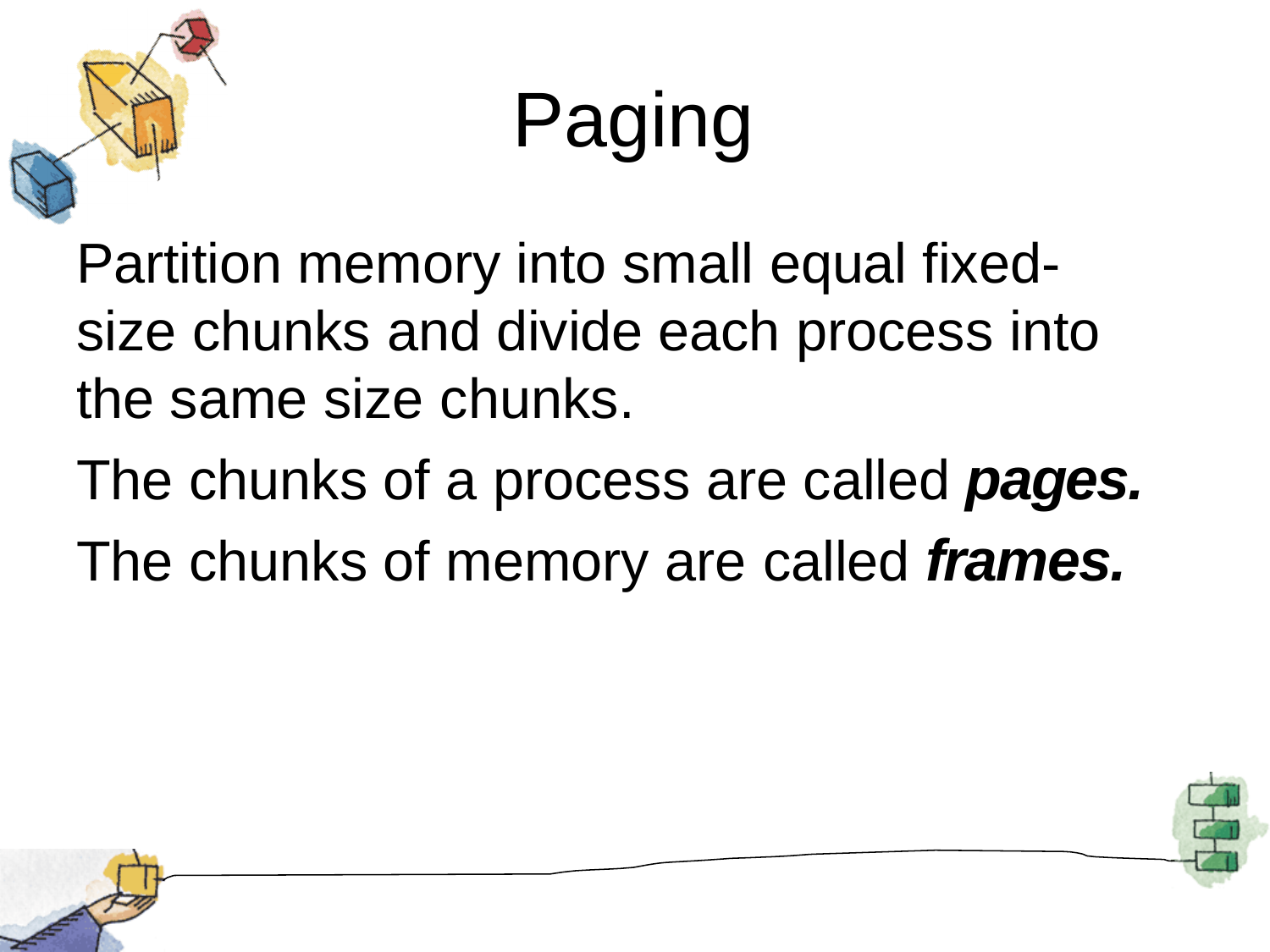

# Paging
Partition memory into small equal fixed-  size chunks and divide each process into  the same size chunks.
The chunks of a process are called pages.
The chunks of memory are called frames.